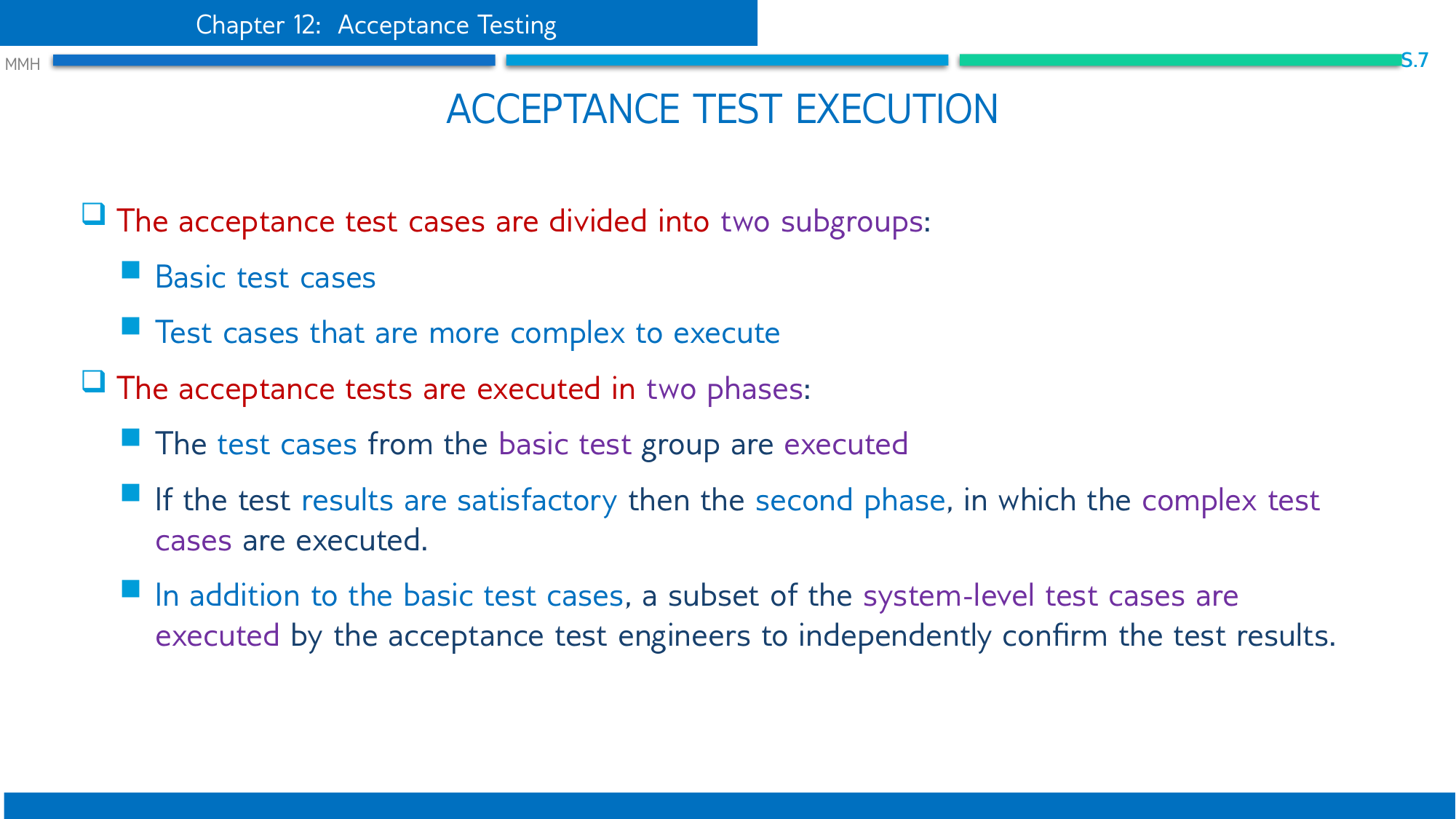

Chapter 12:  Acceptance Testing
 S.7
  MMH
Acceptance test execution
The acceptance test cases are divided into two subgroups:
Basic test cases
Test cases that are more complex to execute
The acceptance tests are executed in two phases:
The test cases from the basic test group are executed
If the test results are satisfactory then the second phase, in which the complex test cases are executed.
In addition to the basic test cases, a subset of the system-level test cases are executed by the acceptance test engineers to independently confirm the test results.